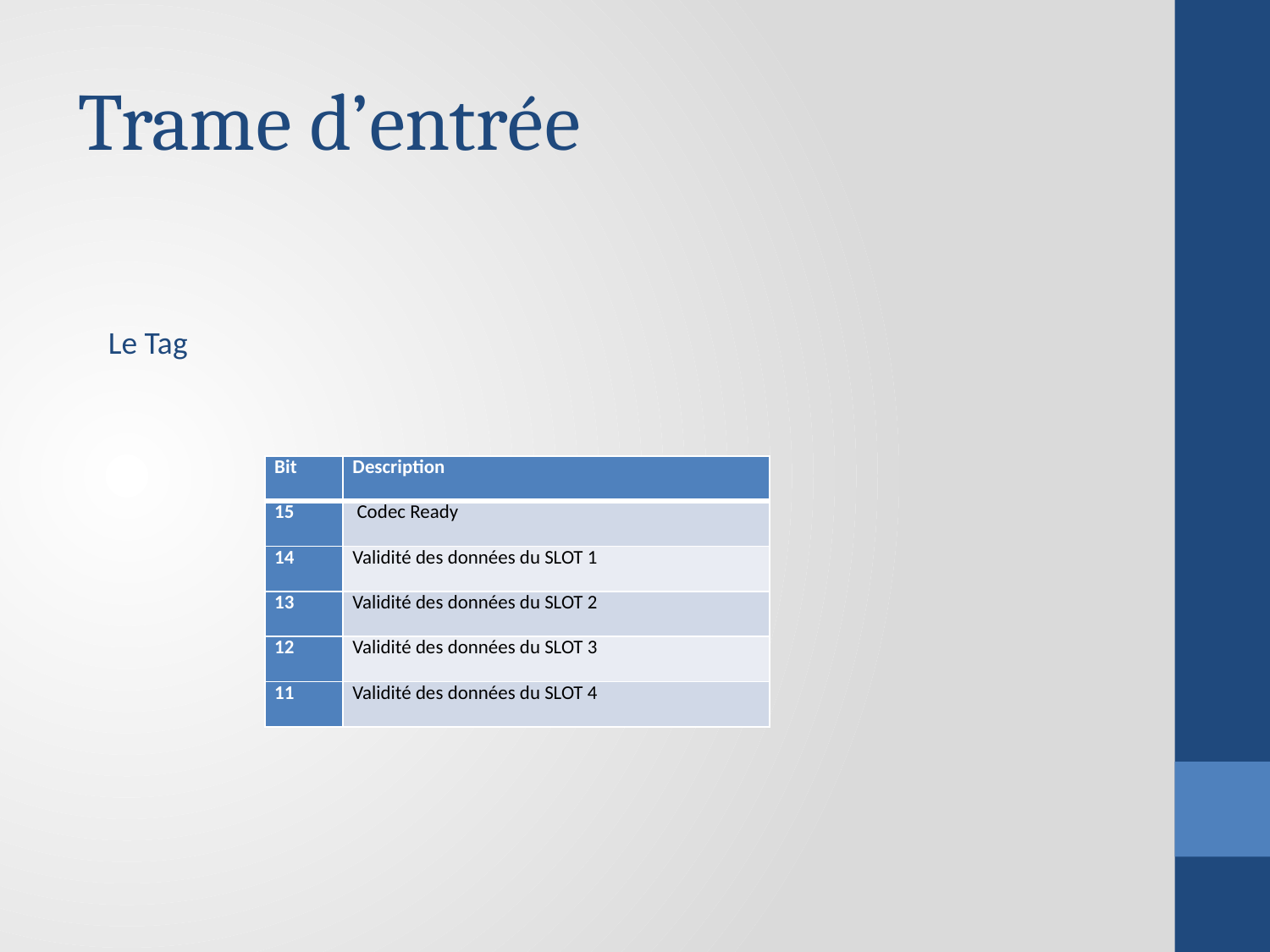

# Trame d’entrée
Le Tag
| Bit | Description |
| --- | --- |
| 15 | Codec Ready |
| 14 | Validité des données du SLOT 1 |
| 13 | Validité des données du SLOT 2 |
| 12 | Validité des données du SLOT 3 |
| 11 | Validité des données du SLOT 4 |